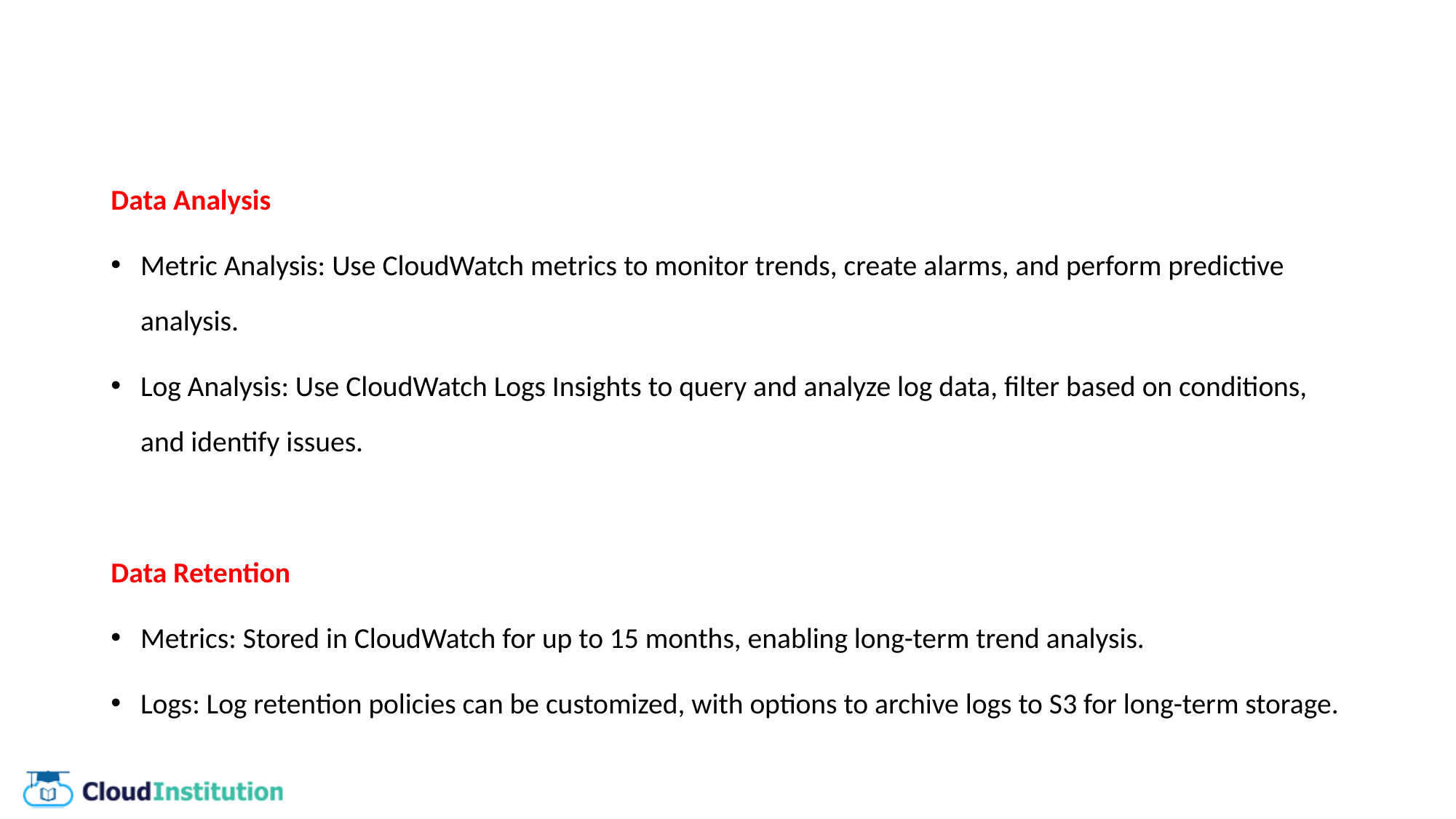

Data Analysis
Metric Analysis: Use CloudWatch metrics to monitor trends, create alarms, and perform predictive analysis.
Log Analysis: Use CloudWatch Logs Insights to query and analyze log data, filter based on conditions, and identify issues.

Data Retention
Metrics: Stored in CloudWatch for up to 15 months, enabling long-term trend analysis.
Logs: Log retention policies can be customized, with options to archive logs to S3 for long-term storage.